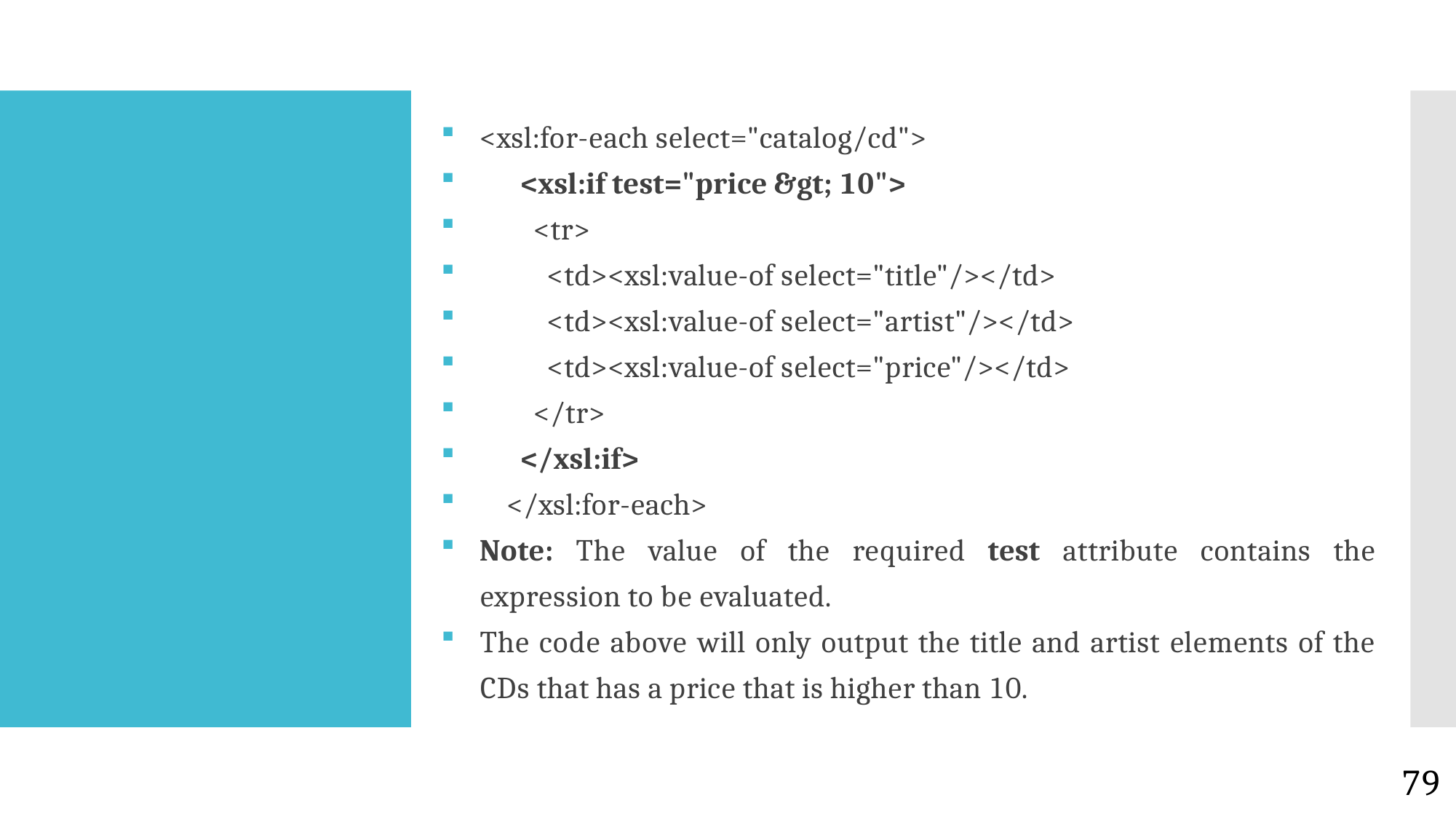

<xsl:for-each select="catalog/cd">
      <xsl:if test="price &gt; 10">
        <tr>
          <td><xsl:value-of select="title"/></td>
          <td><xsl:value-of select="artist"/></td>
          <td><xsl:value-of select="price"/></td>
        </tr>
      </xsl:if>
    </xsl:for-each>
Note: The value of the required test attribute contains the expression to be evaluated.
The code above will only output the title and artist elements of the CDs that has a price that is higher than 10.

#
79